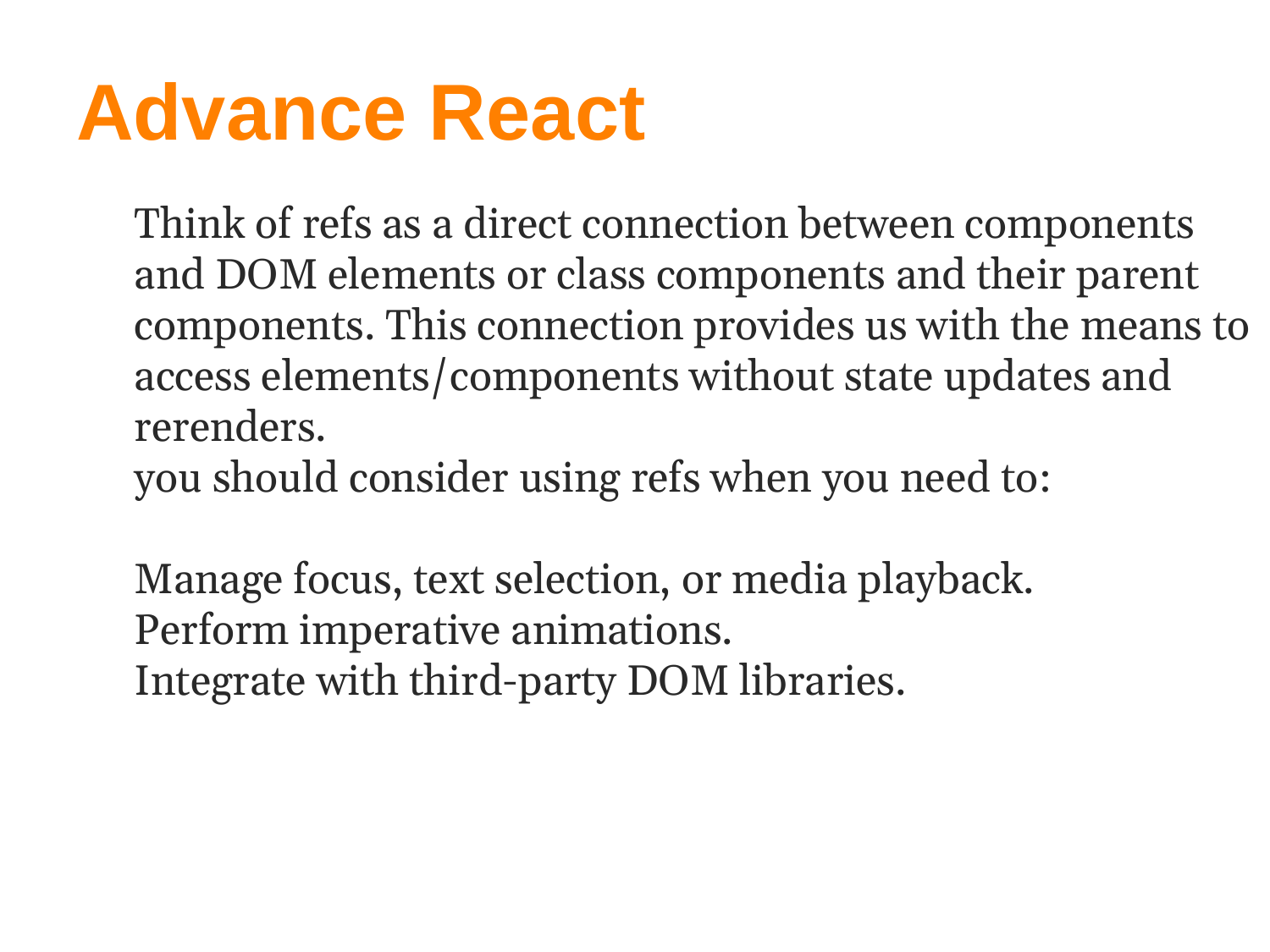

# Advance React
Think of refs as a direct connection between components and DOM elements or class components and their parent components. This connection provides us with the means to access elements/components without state updates and rerenders.
you should consider using refs when you need to:

Manage focus, text selection, or media playback.
Perform imperative animations.
Integrate with third-party DOM libraries.